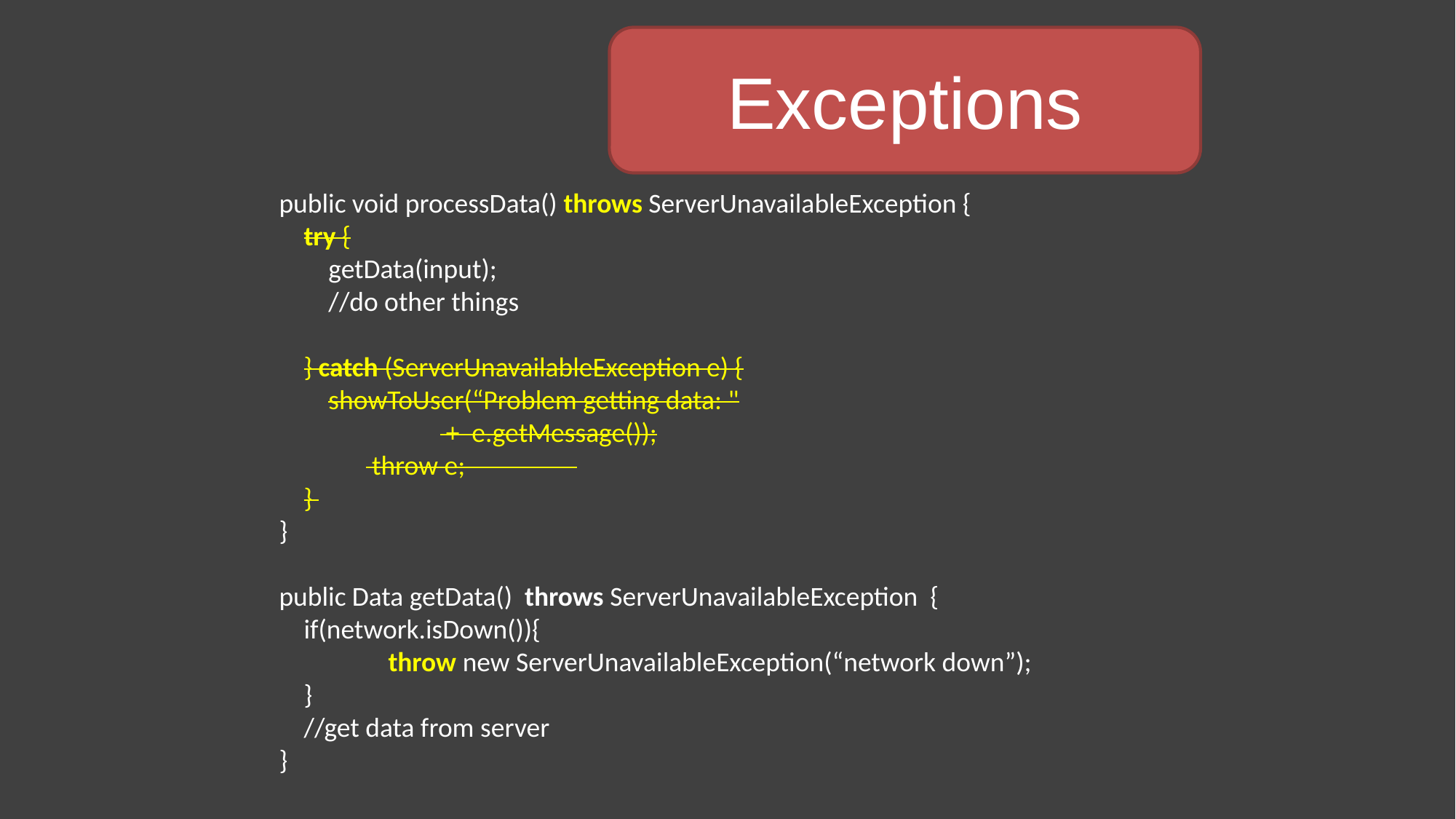

Exceptions
public void processData() throws ServerUnavailableException {
    try {
        getData(input);
        //do other things

    } catch (ServerUnavailableException e) {
        showToUser(“Problem getting data: "
                           +  e.getMessage());
               throw e;
    }
}

public Data getData()  throws ServerUnavailableException  {
    if(network.isDown()){
throw new ServerUnavailableException(“network down”);
    }
    //get data from server
}